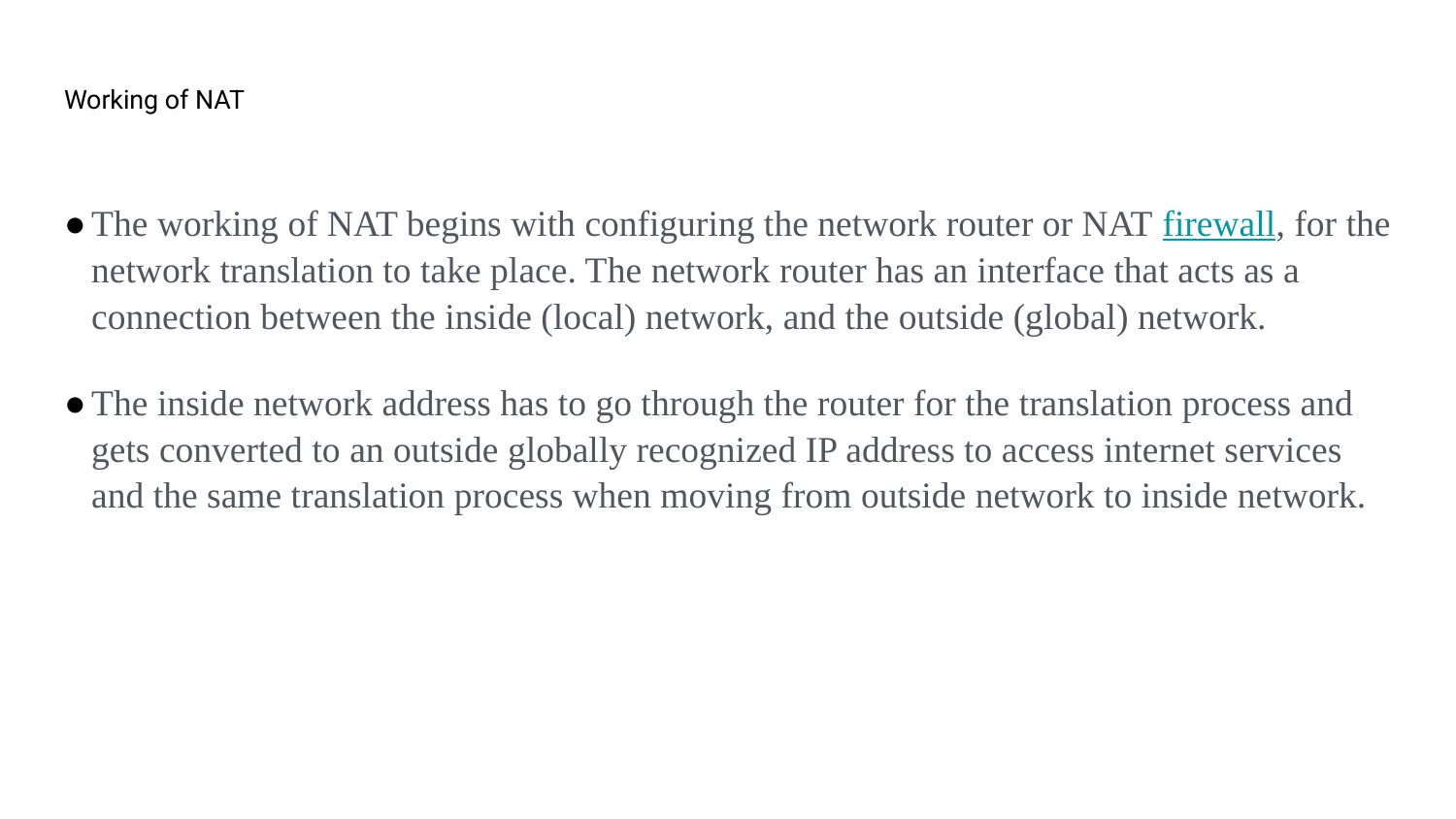

# Working of NAT
The working of NAT begins with configuring the network router or NAT firewall, for the network translation to take place. The network router has an interface that acts as a connection between the inside (local) network, and the outside (global) network.
The inside network address has to go through the router for the translation process and gets converted to an outside globally recognized IP address to access internet services and the same translation process when moving from outside network to inside network.